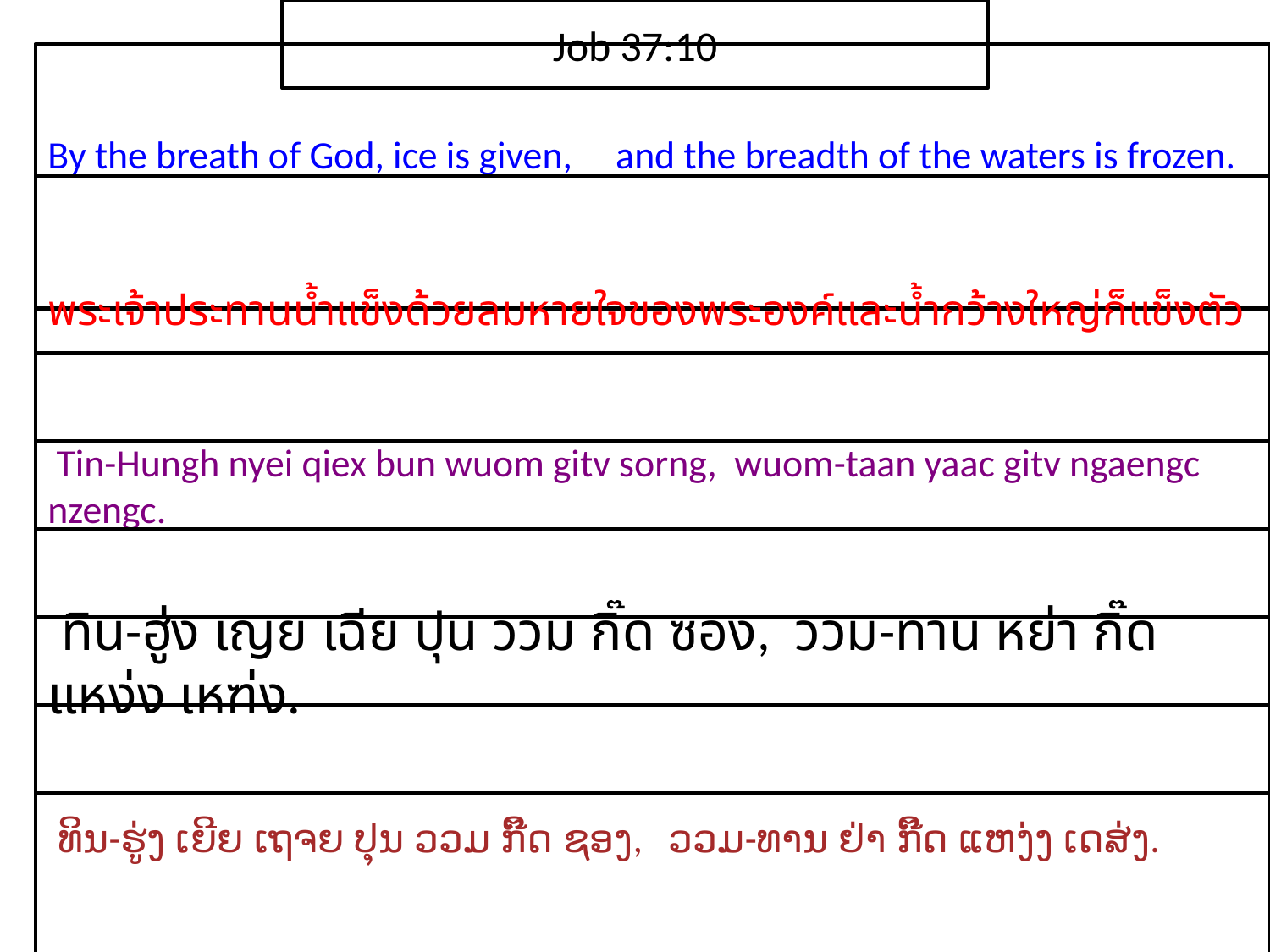

Job 37:10
By the breath of God, ice is given,     and the breadth of the waters is frozen.
​พระ​เจ้า​ประทาน​น้ำแข็ง​ด้วย​ลม​หายใจ​ของ​พระ​องค์และ​น้ำ​กว้าง​ใหญ่​ก็​แข็งตัว
 Tin-Hungh nyei qiex bun wuom gitv sorng,  wuom-taan yaac gitv ngaengc nzengc.
 ทิน-ฮู่ง เญย เฉีย ปุน ววม กิ๊ด ซอง,  ววม-ทาน หย่า กิ๊ด แหง่ง เหฑ่ง.
 ທິນ-ຮູ່ງ ເຍີຍ ເຖຈຍ ປຸນ ວວມ ກິ໊ດ ຊອງ,   ວວມ-ທານ ຢ່າ ກິ໊ດ ແຫງ່ງ ເດສ່ງ.